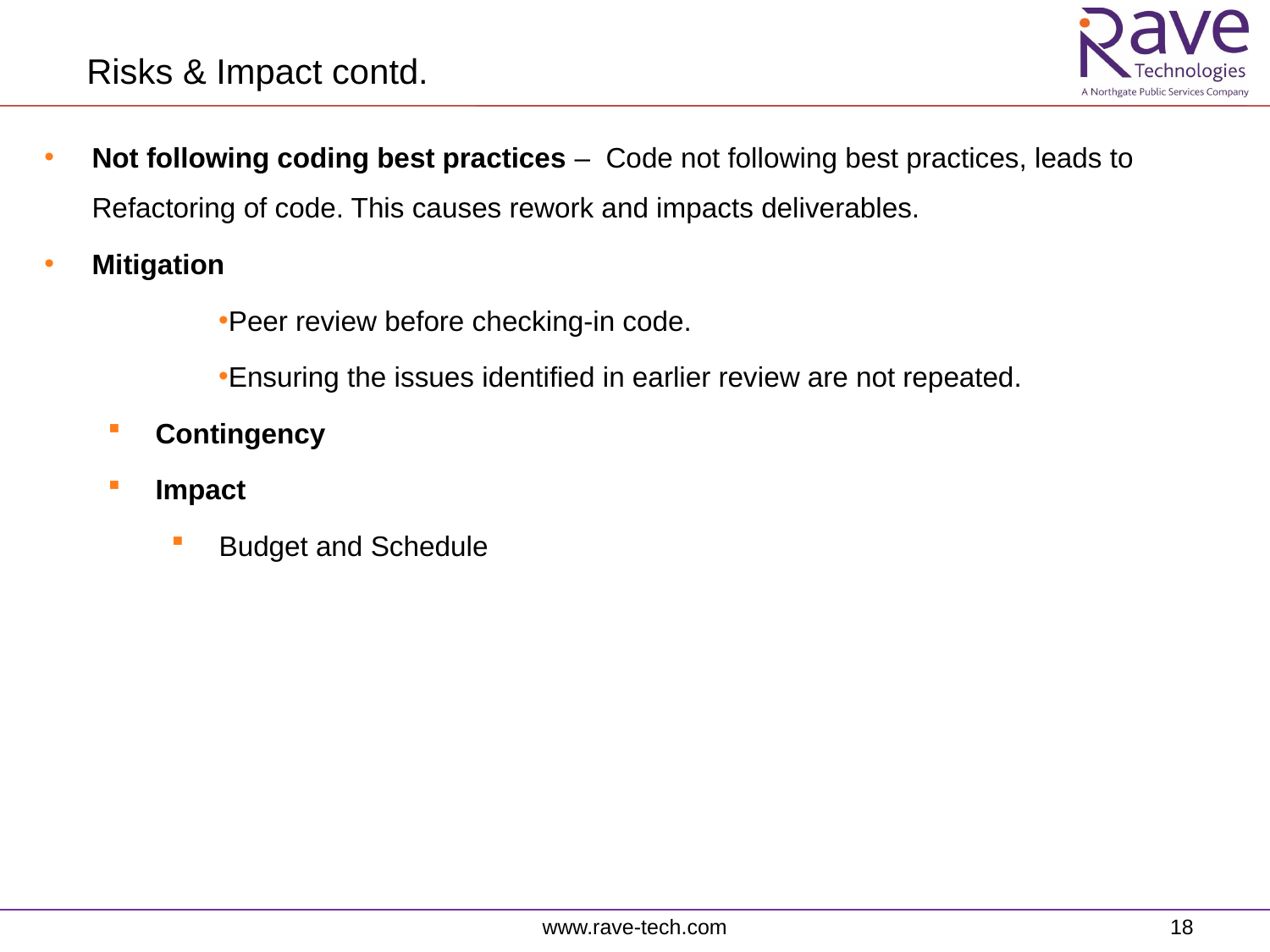

Risks & Impact contd.
Not following coding best practices –  Code not following best practices, leads to  Refactoring of code. This causes rework and impacts deliverables.
Mitigation
Peer review before checking-in code.
Ensuring the issues identified in earlier review are not repeated.
Contingency
Impact
Budget and Schedule
www.rave-tech.com
18